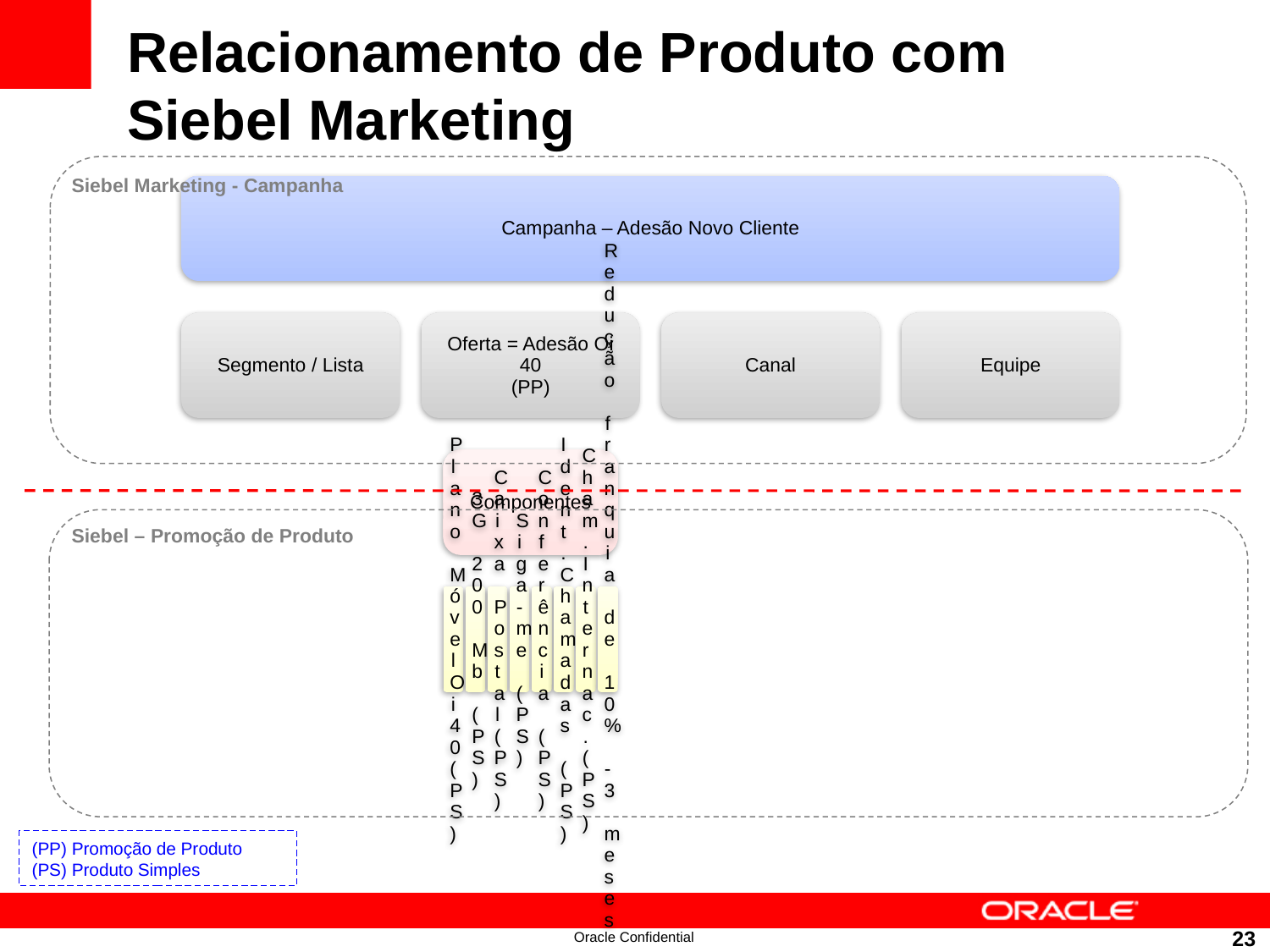

# Relacionamento de Produto com Siebel Marketing

Siebel Marketing - Campanha
(PP)
Componentes
(PS)
Campanha – Adesão Novo Cliente
Segmento / Lista
Canal
Equipe

Siebel – Promoção de Produto
(PP) Promoção de Produto
(PS) Produto Simples
23